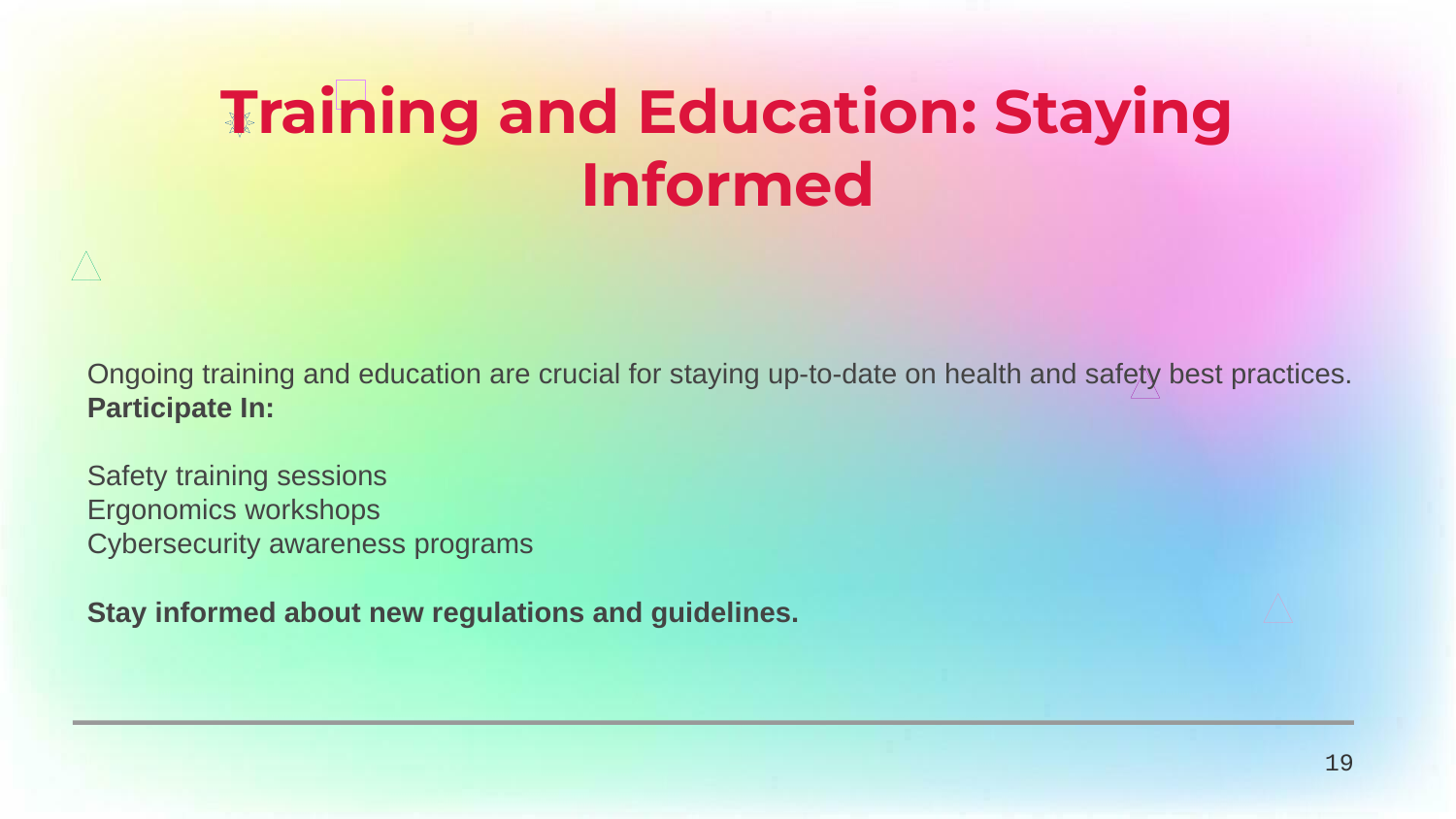

Training and Education: Staying Informed

Ongoing training and education are crucial for staying up-to-date on health and safety best practices.
Participate In:

Safety training sessions
Ergonomics workshops
Cybersecurity awareness programs

Stay informed about new regulations and guidelines.

19